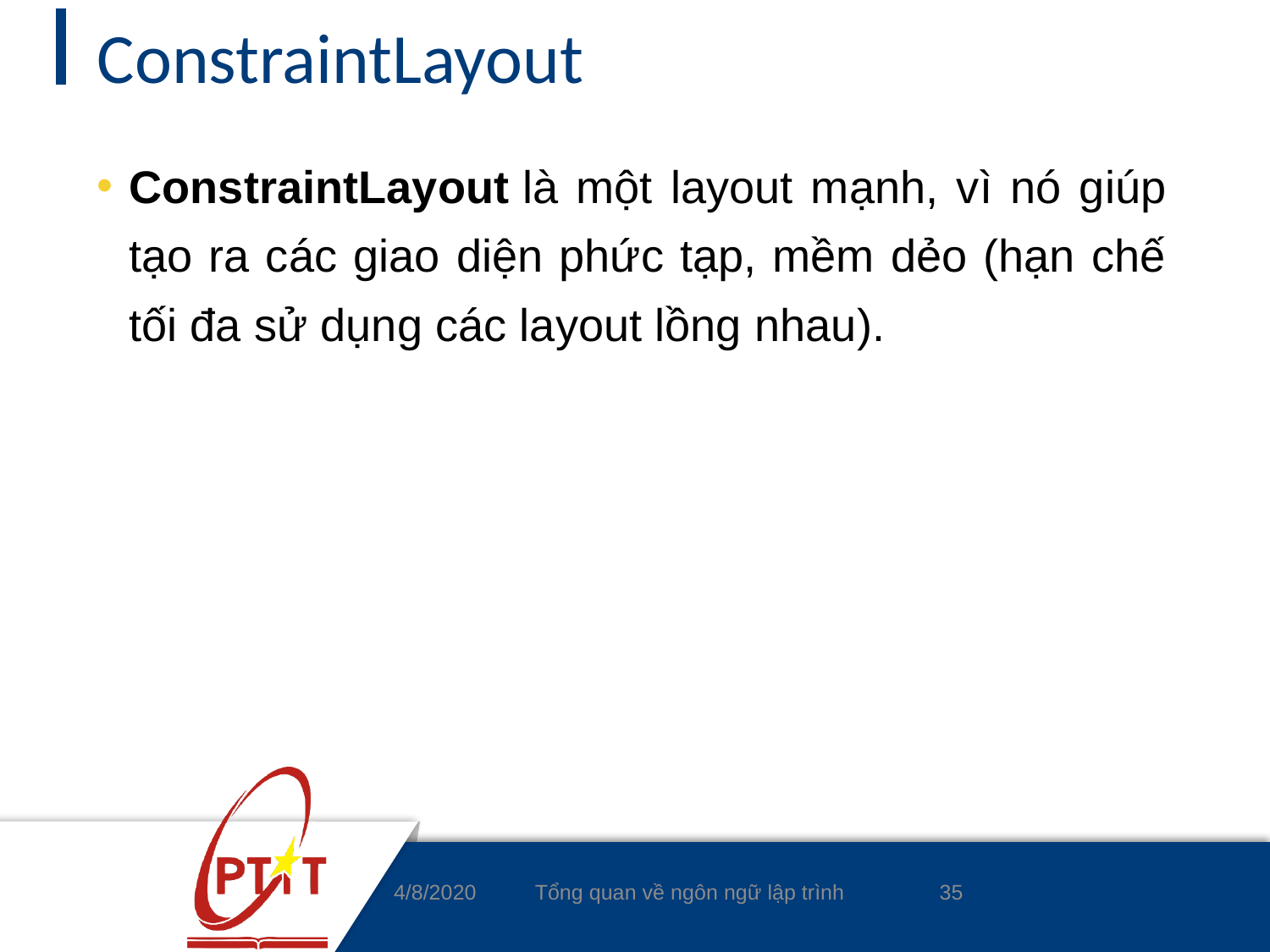

# ConstraintLayout
ConstraintLayout là một layout mạnh, vì nó giúp tạo ra các giao diện phức tạp, mềm dẻo (hạn chế tối đa sử dụng các layout lồng nhau).
35
4/8/2020
Tổng quan về ngôn ngữ lập trình